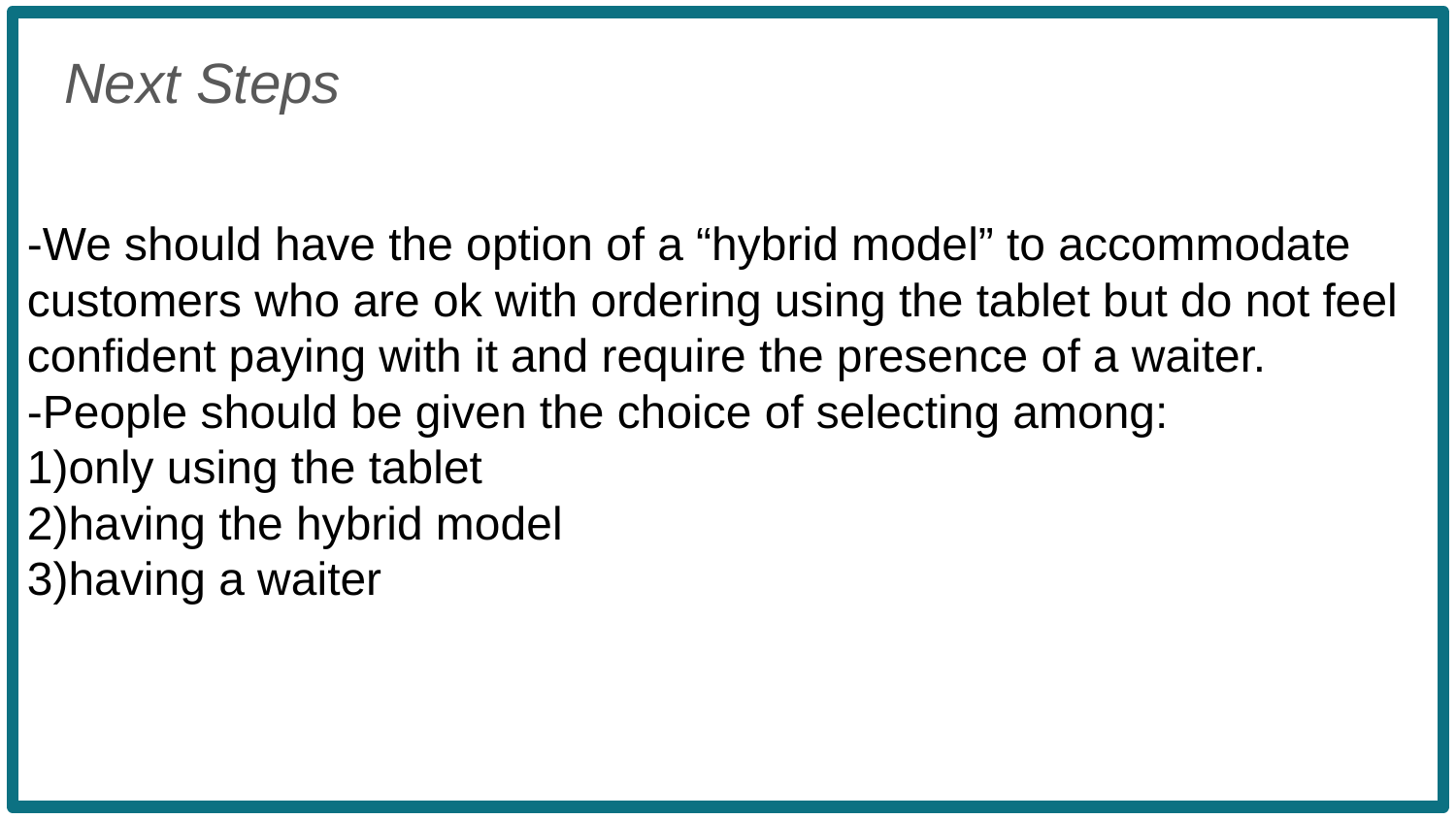

-We should have the option of a “hybrid model” to accommodate customers who are ok with ordering using the tablet but do not feel confident paying with it and require the presence of a waiter.
-People should be given the choice of selecting among:
1)only using the tablet
2)having the hybrid model
3)having a waiter
Next Steps